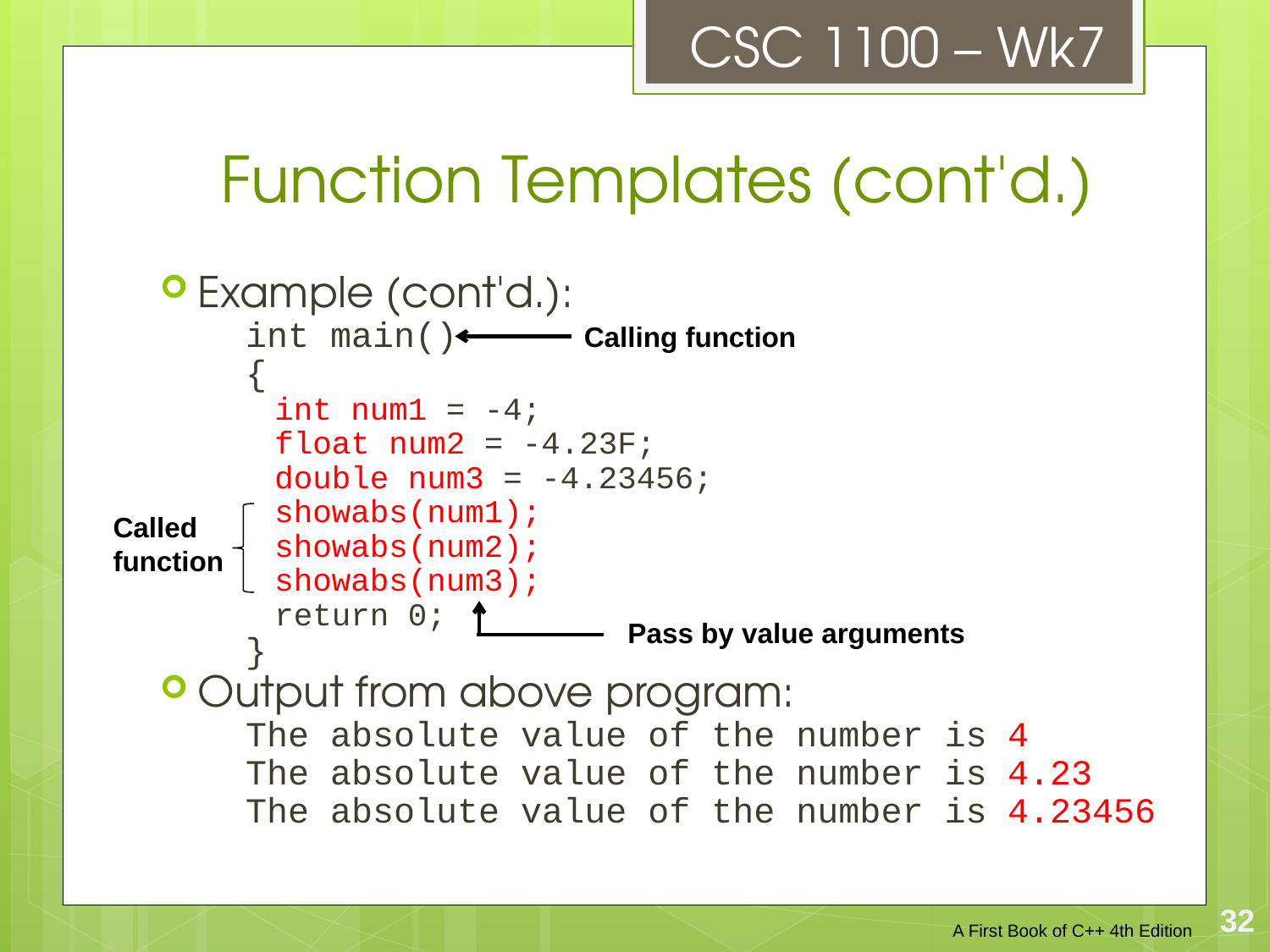

CSC 1100 – Wk7
# Function Templates (cont'd.)
Example (cont'd.):
int main()
{
int num1 = -4;
float num2 = -4.23F;
double num3 = -4.23456;
showabs(num1);
showabs(num2);
showabs(num3);
return 0;
}
Output from above program:
The absolute value of the number is 4
The absolute value of the number is 4.23
The absolute value of the number is 4.23456

Calling function
Called function

Pass by value arguments
32
A First Book of C++ 4th Edition